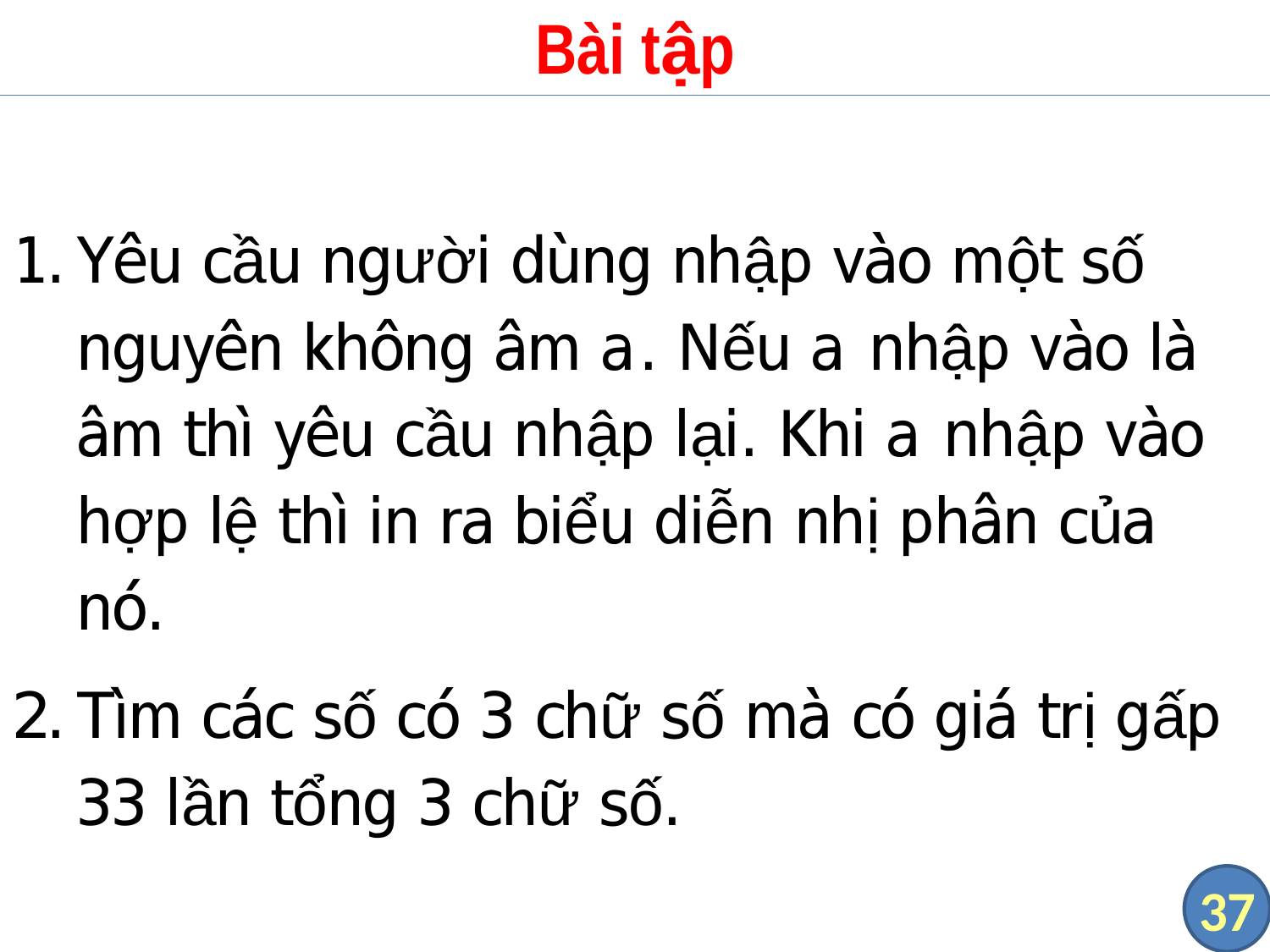

# Bài tập
Yêu cầu người dùng nhập vào một số nguyên không âm a. Nếu a nhập vào là âm thì yêu cầu nhập lại. Khi a nhập vào hợp lệ thì in ra biểu diễn nhị phân của nó.
Tìm các số có 3 chữ số mà có giá trị gấp 33 lần tổng 3 chữ số.
37